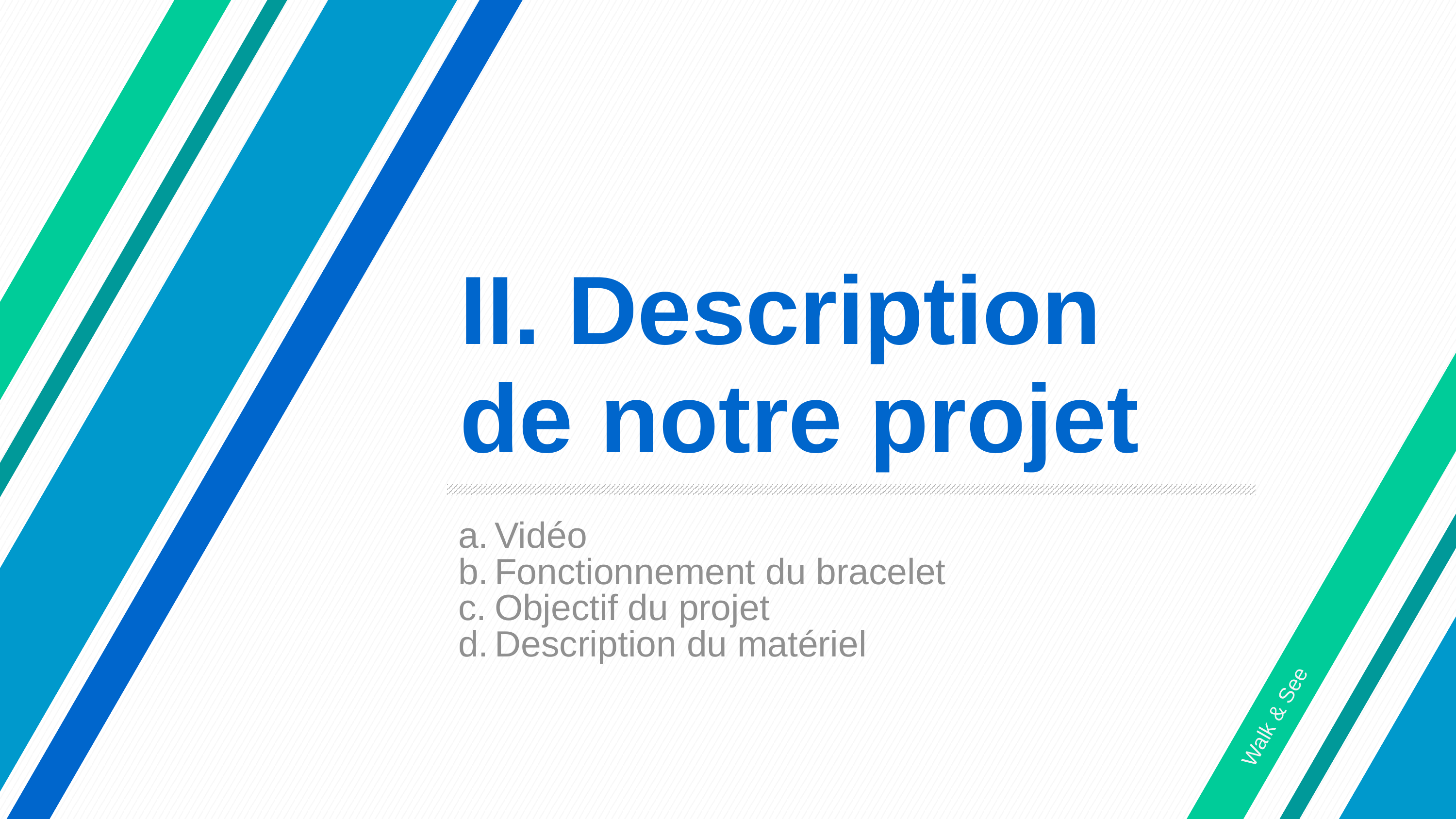

# II. Description de notre projet
Vidéo
Fonctionnement du bracelet
Objectif du projet
Description du matériel

Walk & See